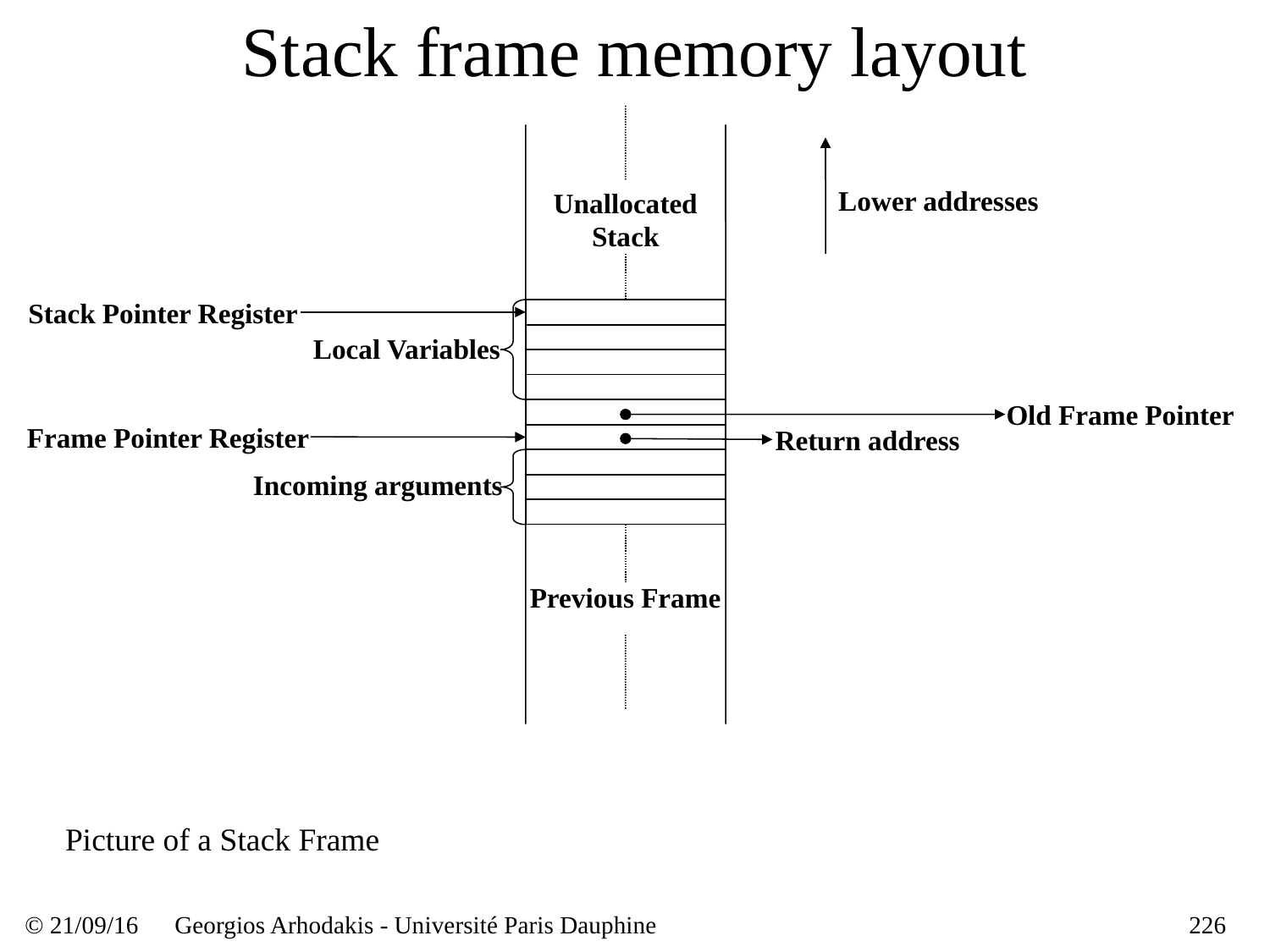

# Stack frame memory layout

Lower addresses
Unallocated Stack
Stack Pointer Register

Local Variables

Old Frame Pointer

Frame Pointer Register
Return address

Incoming arguments

Previous Frame

Picture of a Stack Frame
© 21/09/16
Georgios Arhodakis - Université Paris Dauphine
226